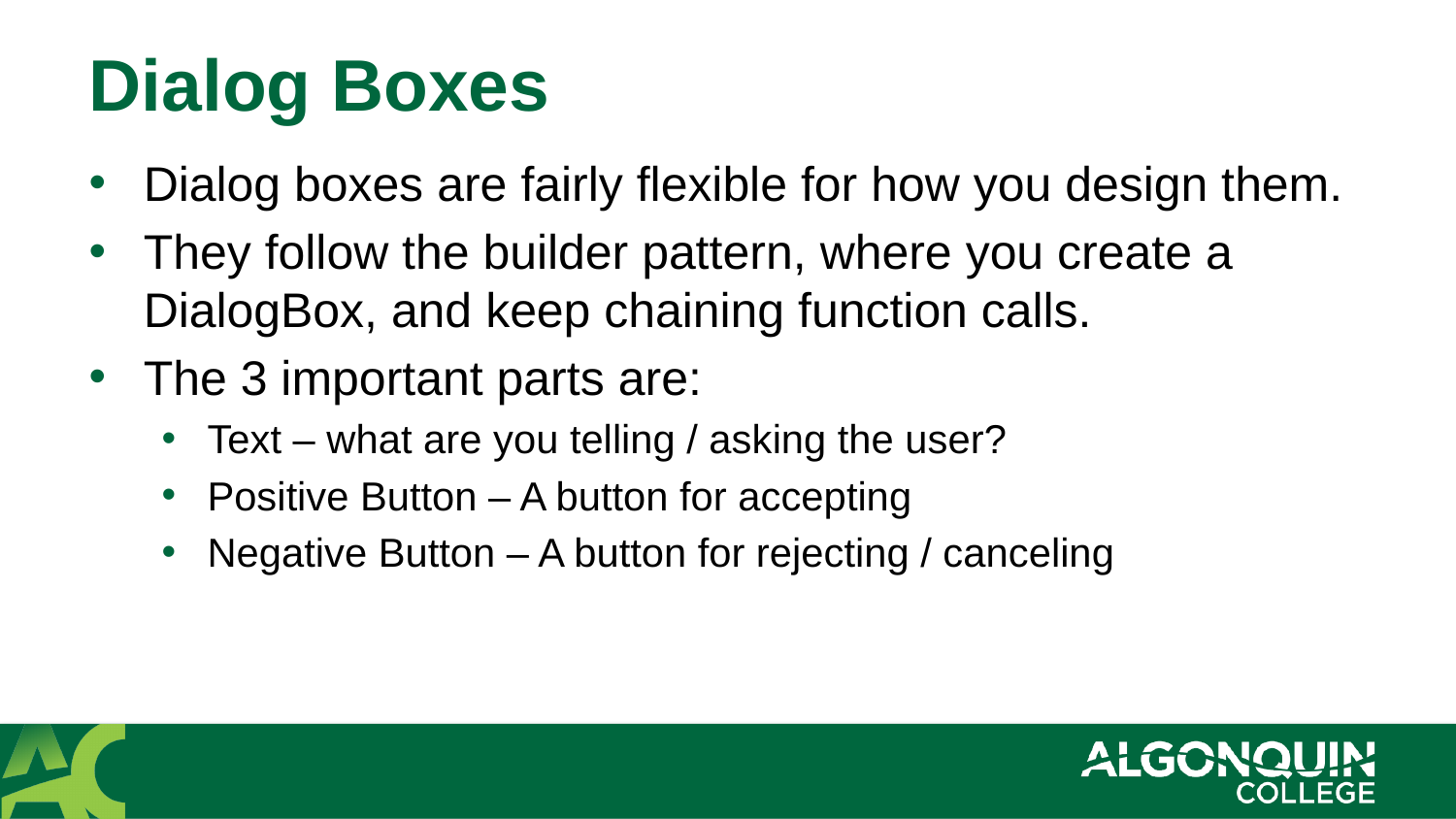

# Dialog Boxes
Dialog boxes are fairly flexible for how you design them.
They follow the builder pattern, where you create a DialogBox, and keep chaining function calls.
The 3 important parts are:
Text – what are you telling / asking the user?
Positive Button – A button for accepting
Negative Button – A button for rejecting / canceling